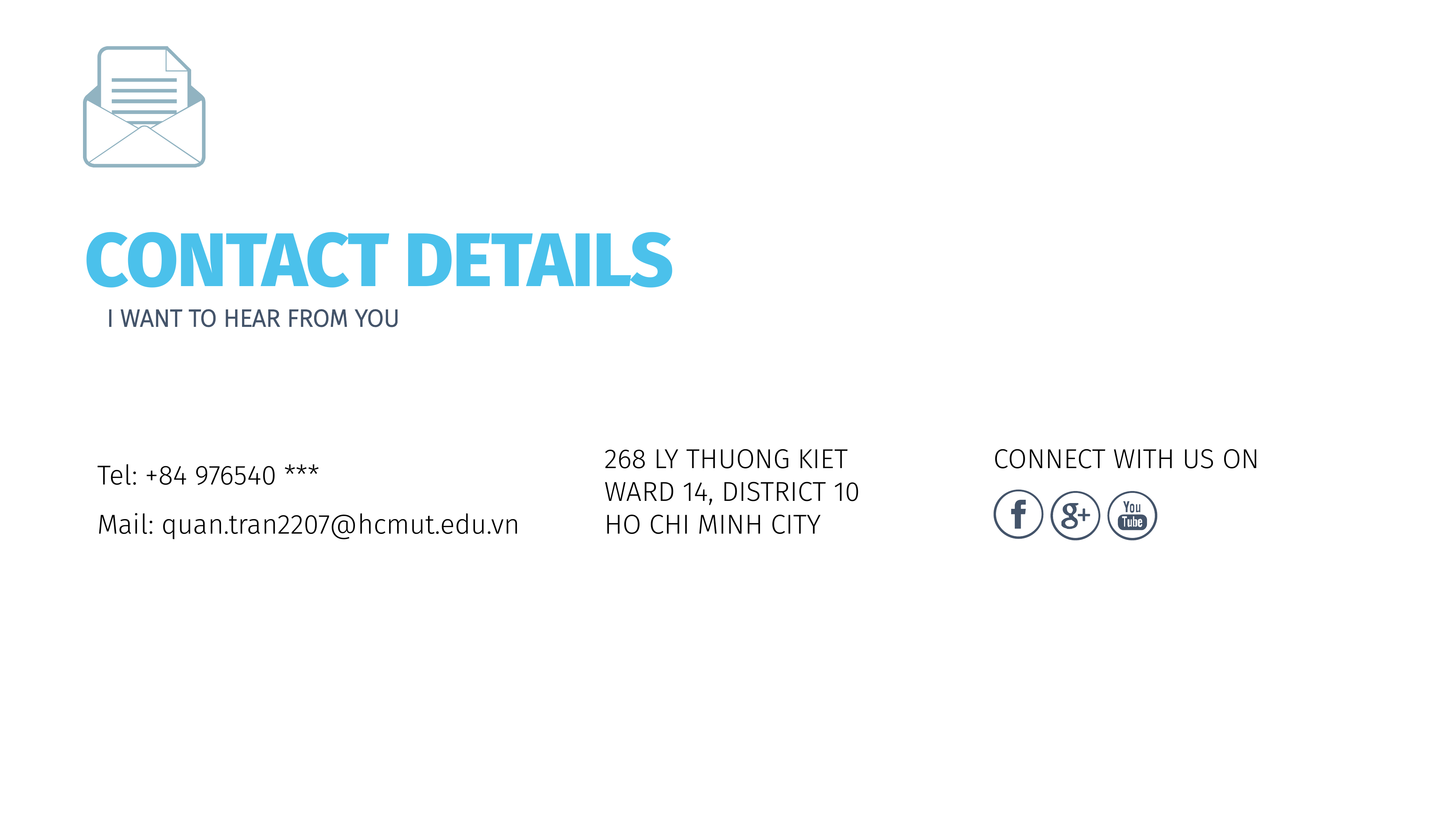

CONTACT DETAILS
I WANT TO HEAR FROM YOU
Tel: +84 976540 ***
Mail: quan.tran2207@hcmut.edu.vn
268 LY THUONG KIET
WARD 14, DISTRICT 10
HO CHI MINH CITY
CONNECT WITH US ON